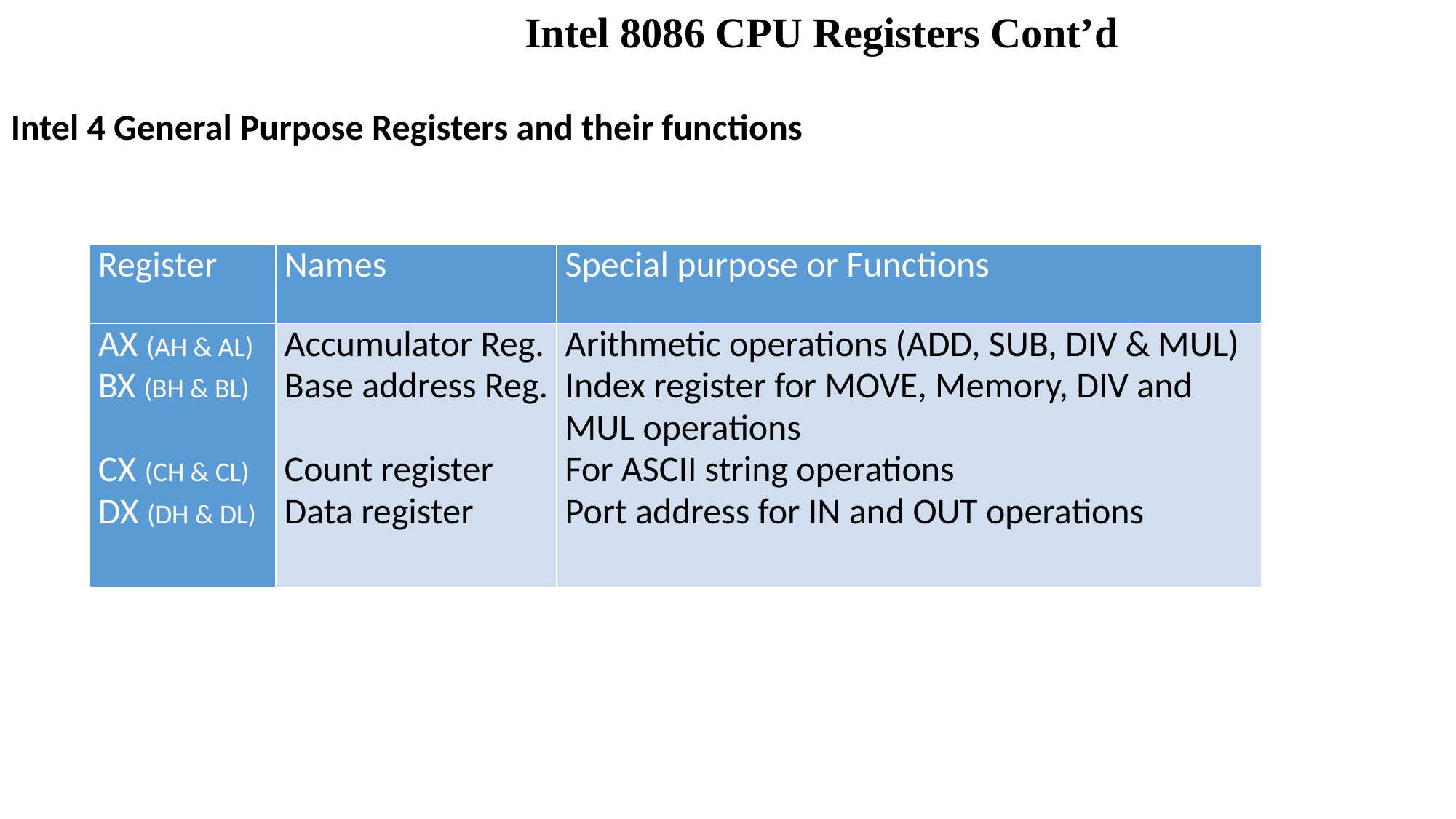

Intel 8086 CPU Registers Cont’d
Intel 4 General Purpose Registers and their functions
| Register | Names | Special purpose or Functions |
| --- | --- | --- |
| AX (AH & AL) BX (BH & BL) CX (CH & CL) DX (DH & DL) | Accumulator Reg. Base address Reg. Count register Data register | Arithmetic operations (ADD, SUB, DIV & MUL) Index register for MOVE, Memory, DIV and MUL operations For ASCII string operations Port address for IN and OUT operations |